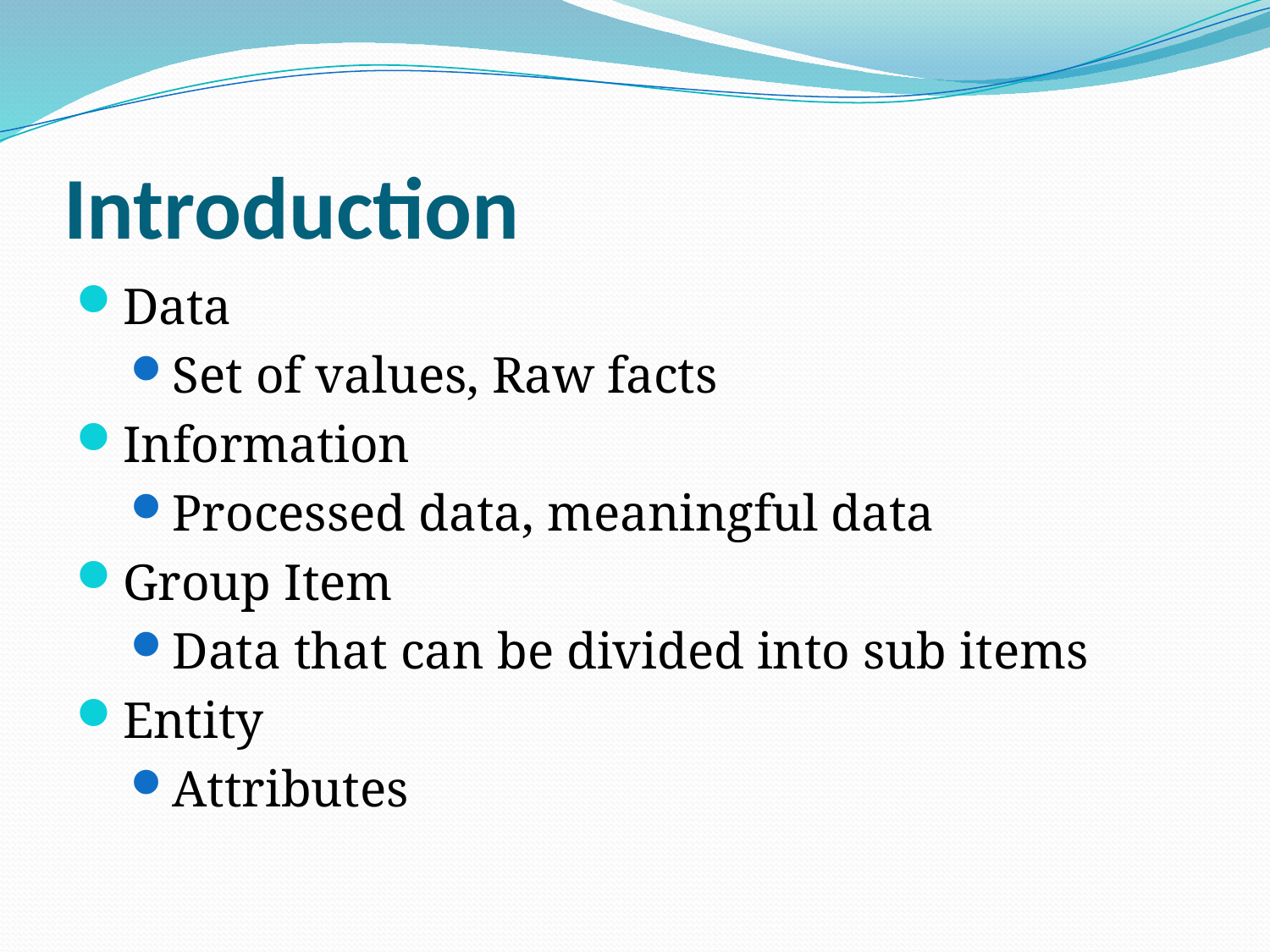

# Introduction
Data
Set of values, Raw facts
Information
Processed data, meaningful data
Group Item
Data that can be divided into sub items
Entity
Attributes